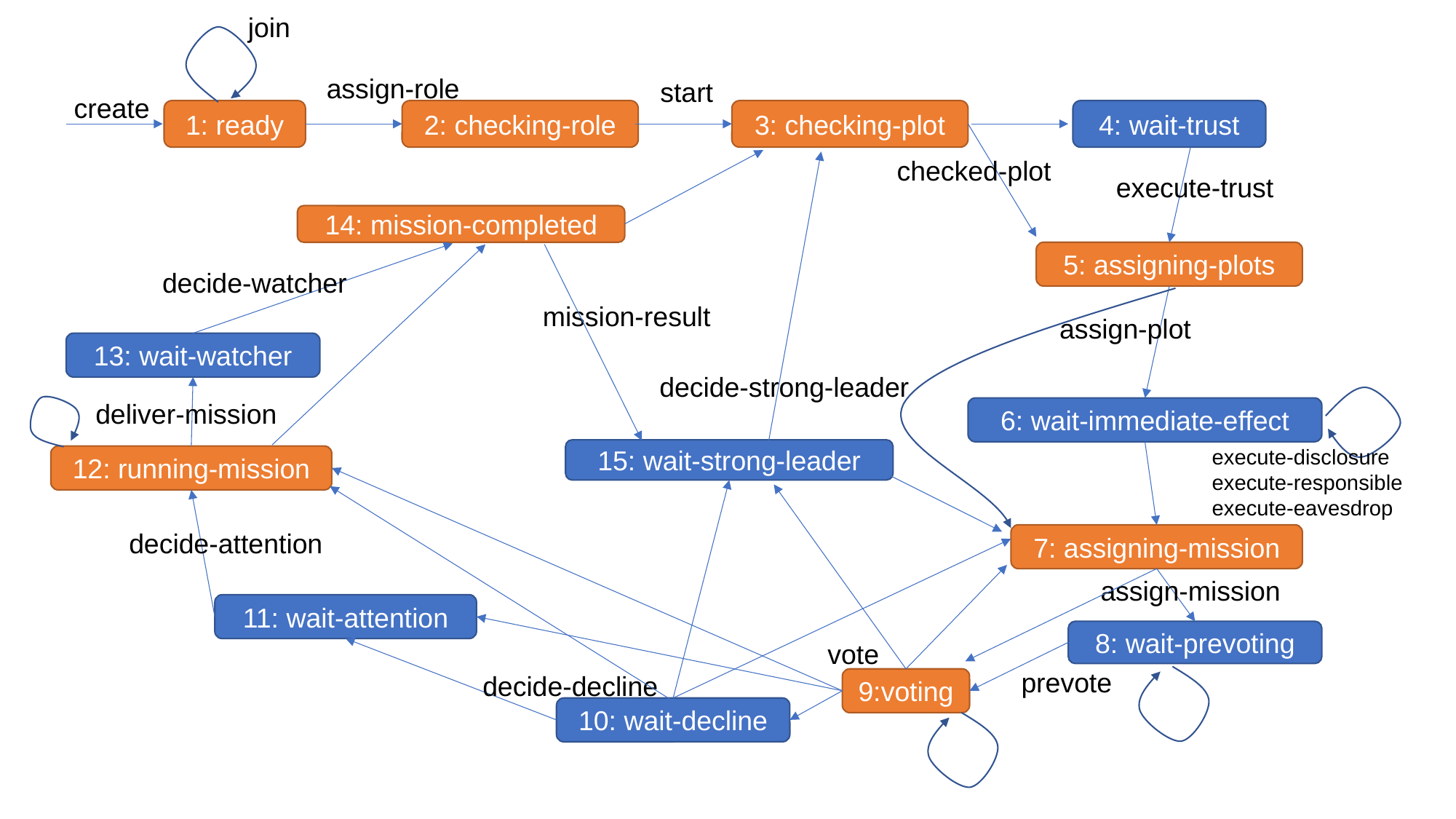

join

assign-role
start
create
2: checking-role
3: checking-plot
4: wait-trust
1: ready
checked-plot
execute-trust
14: mission-completed
5: assigning-plots
decide-watcher

mission-result
assign-plot
13: wait-watcher
decide-strong-leader

deliver-mission

6: wait-immediate-effect
execute-disclosure
execute-responsible
execute-eavesdrop
15: wait-strong-leader
12: running-mission
decide-attention
7: assigning-mission
assign-mission
11: wait-attention
8: wait-prevoting
vote
prevote
decide-decline

9:voting
10: wait-decline